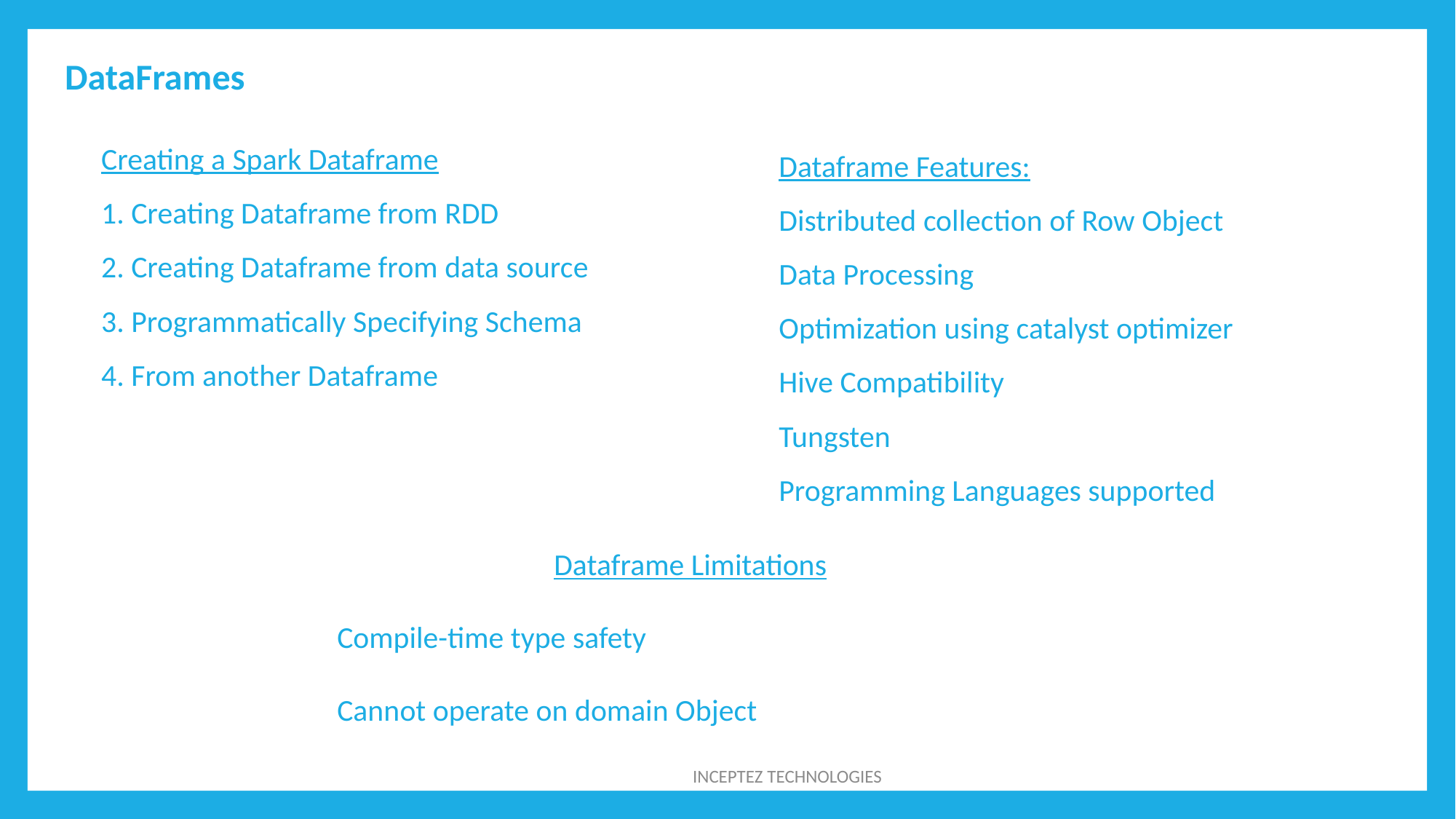

DataFrames
Creating a Spark Dataframe
1. Creating Dataframe from RDD
2. Creating Dataframe from data source
3. Programmatically Specifying Schema
4. From another Dataframe

Dataframe Features:
Distributed collection of Row Object
Data Processing
Optimization using catalyst optimizer
Hive Compatibility
Tungsten
Programming Languages supported
Dataframe Limitations

Compile-time type safety

Cannot operate on domain Object
INCEPTEZ TECHNOLOGIES